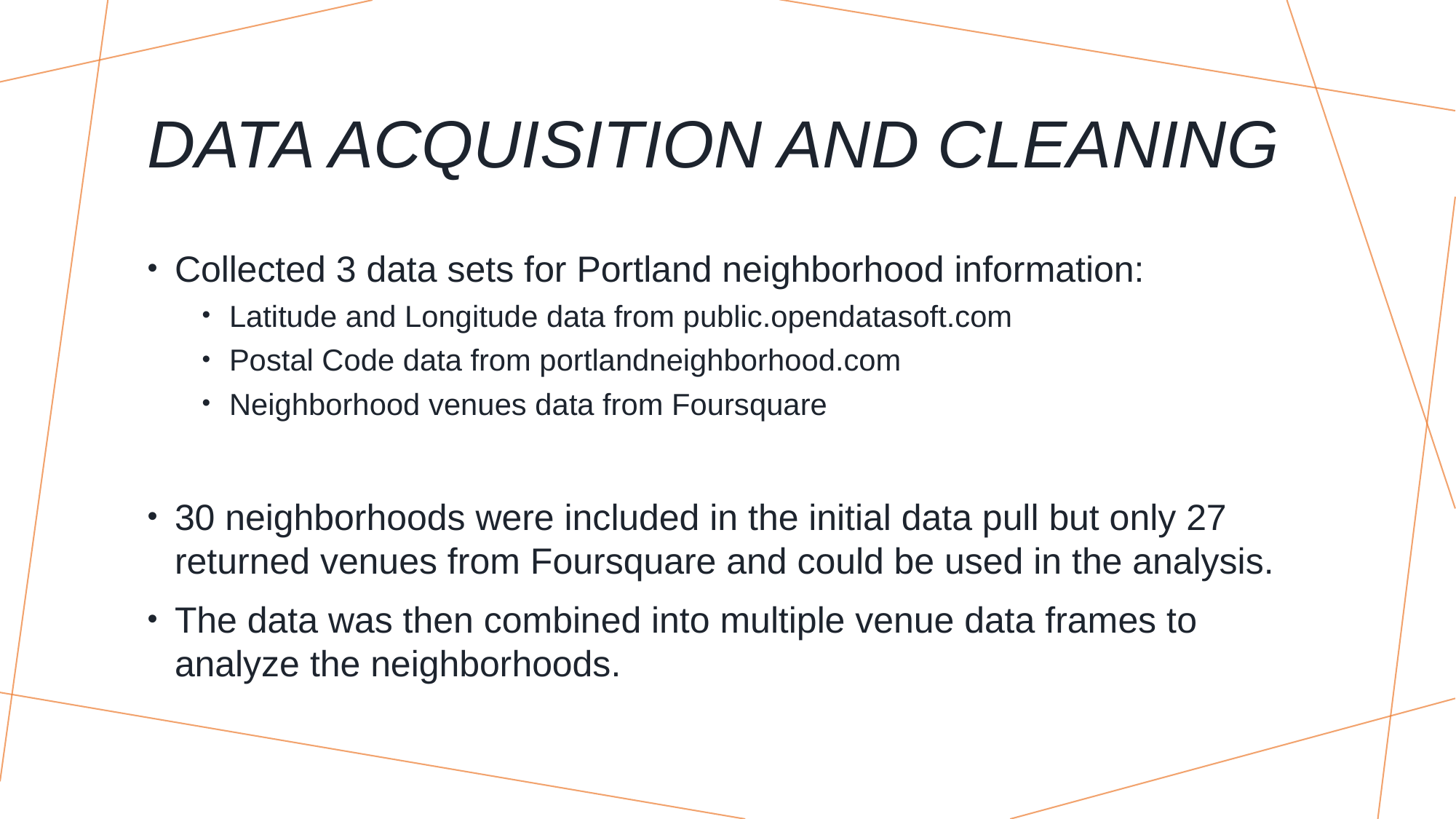

# Data Acquisition and Cleaning
Collected 3 data sets for Portland neighborhood information:
Latitude and Longitude data from public.opendatasoft.com
Postal Code data from portlandneighborhood.com
Neighborhood venues data from Foursquare

30 neighborhoods were included in the initial data pull but only 27 returned venues from Foursquare and could be used in the analysis.
The data was then combined into multiple venue data frames to analyze the neighborhoods.